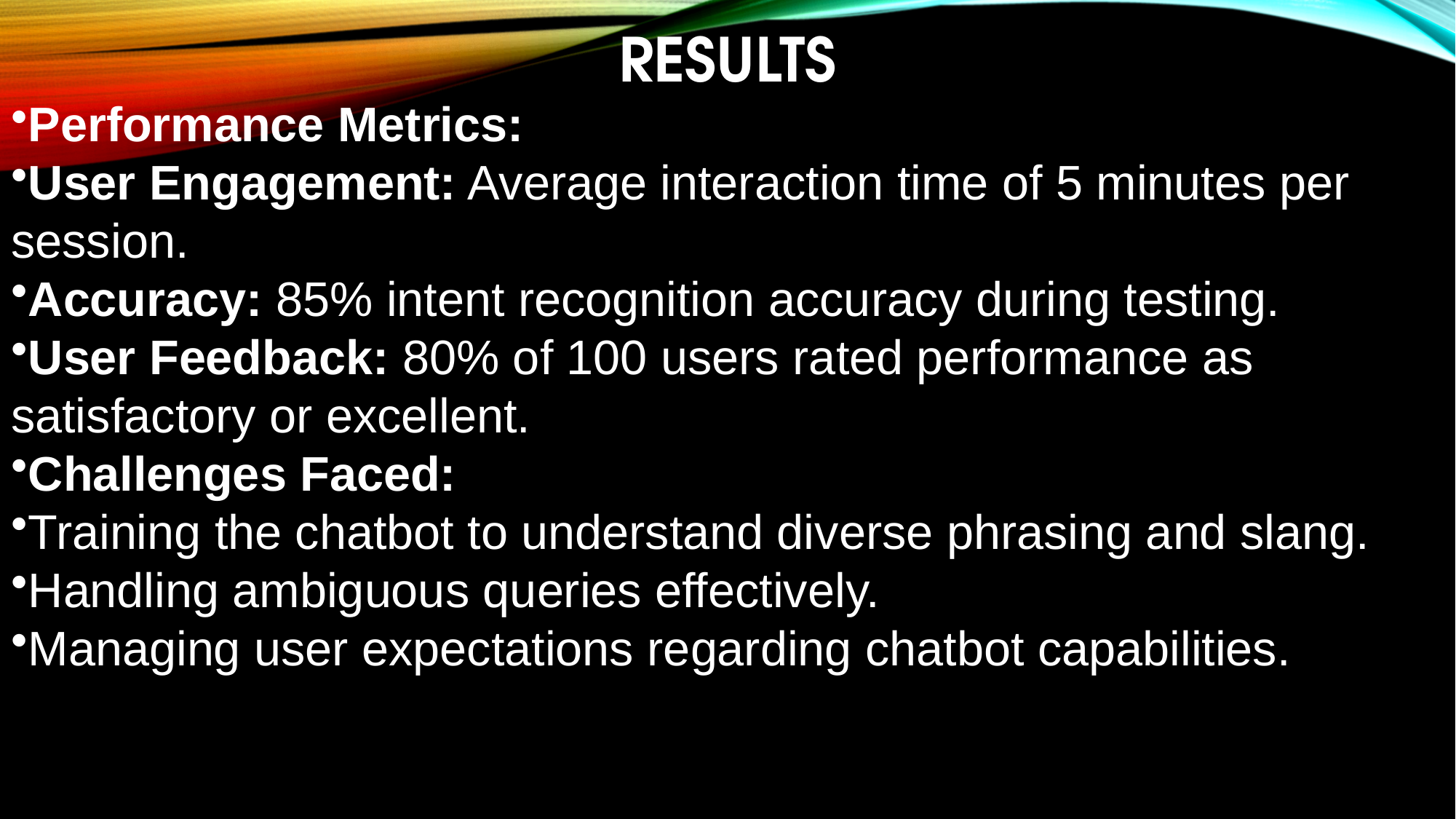

# Results
Performance Metrics:
User Engagement: Average interaction time of 5 minutes per session.
Accuracy: 85% intent recognition accuracy during testing.
User Feedback: 80% of 100 users rated performance as satisfactory or excellent.
Challenges Faced:
Training the chatbot to understand diverse phrasing and slang.
Handling ambiguous queries effectively.
Managing user expectations regarding chatbot capabilities.